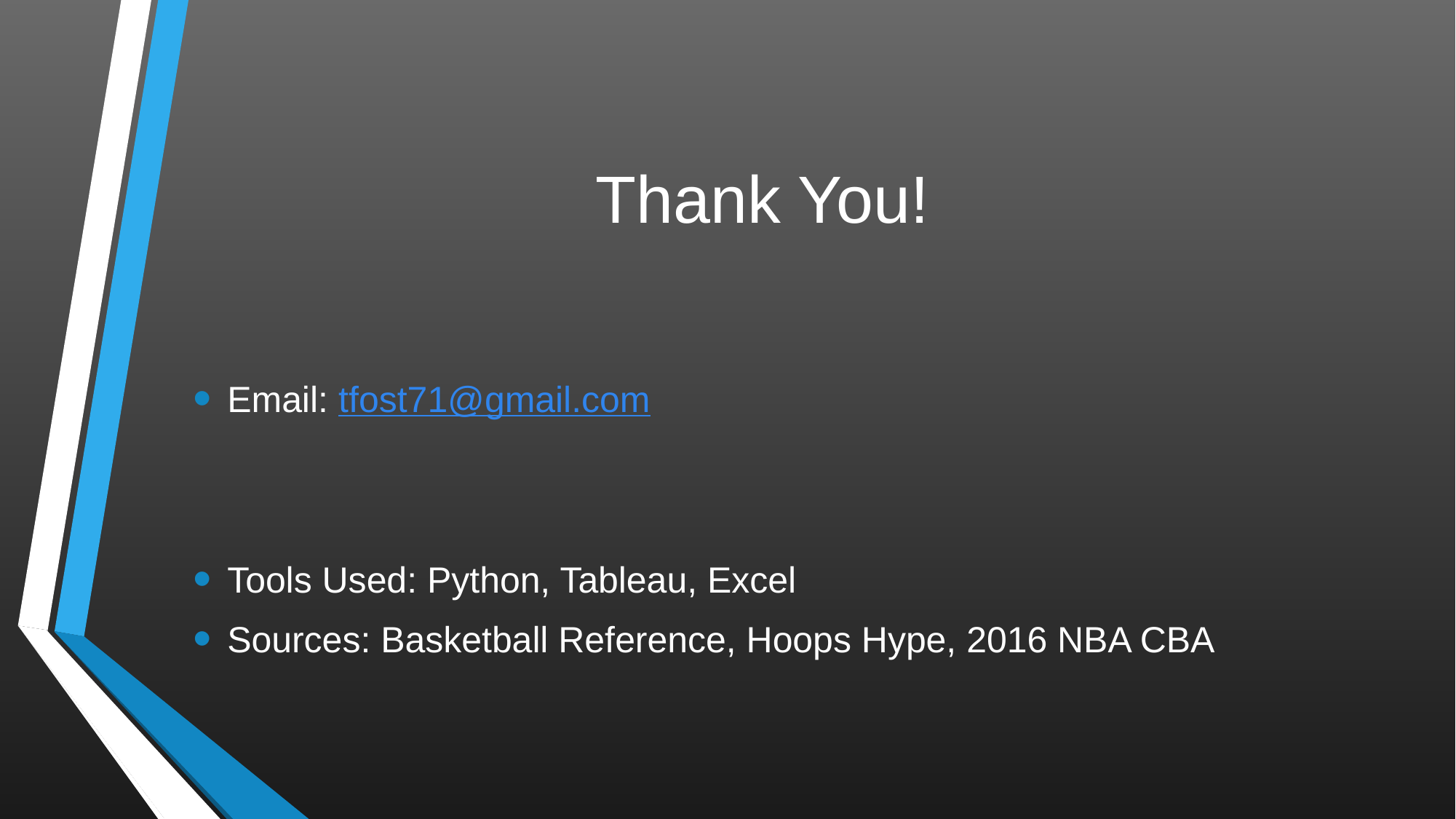

# Thank You!
Email: tfost71@gmail.com

Tools Used: Python, Tableau, Excel
Sources: Basketball Reference, Hoops Hype, 2016 NBA CBA